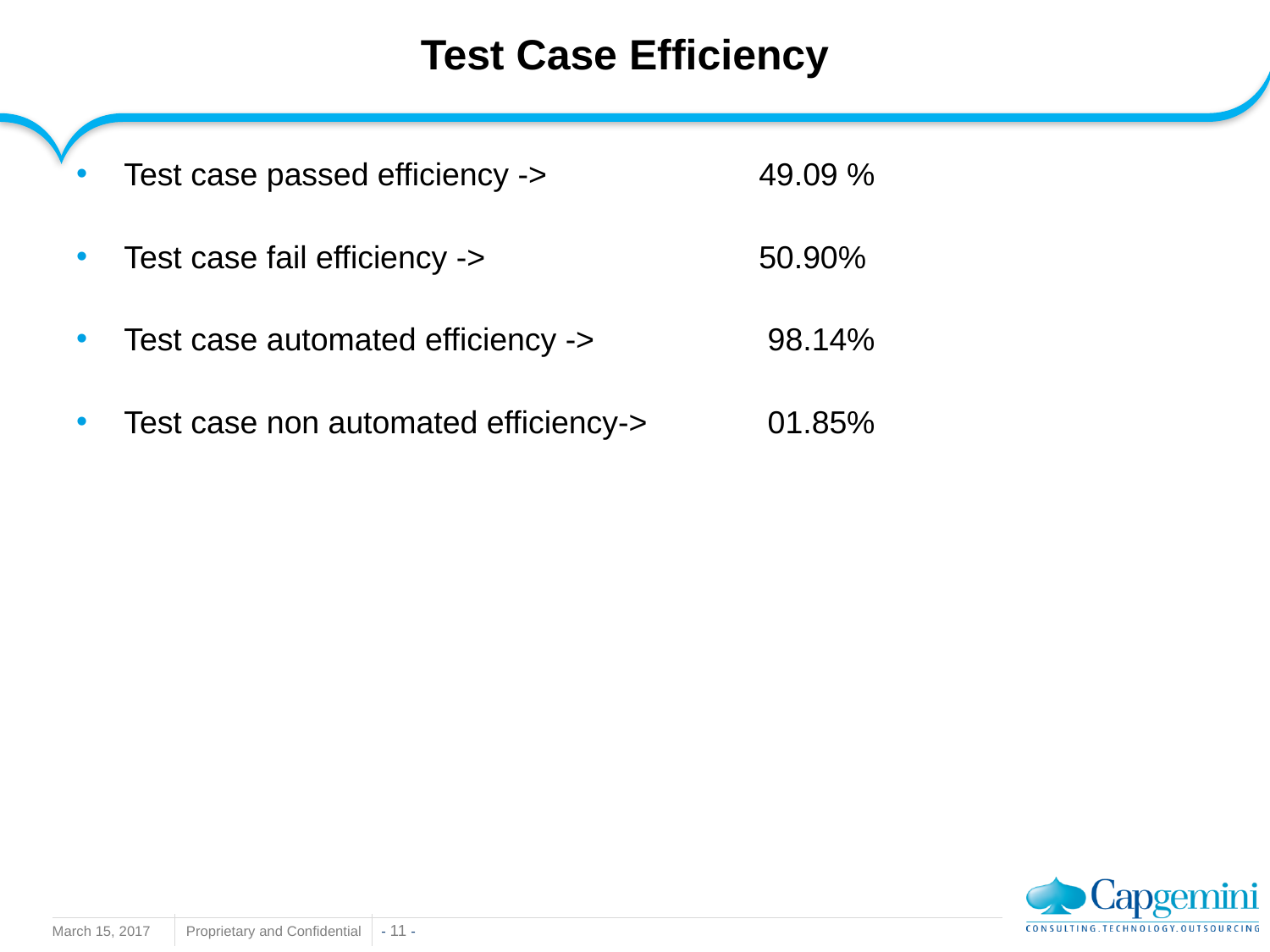

Test Case Efficiency
Test case passed efficiency ->     		49.09 %
Test case fail efficiency ->            		50.90%
Test case automated efficiency -> 		 98.14%
Test case non automated efficiency->	 01.85%